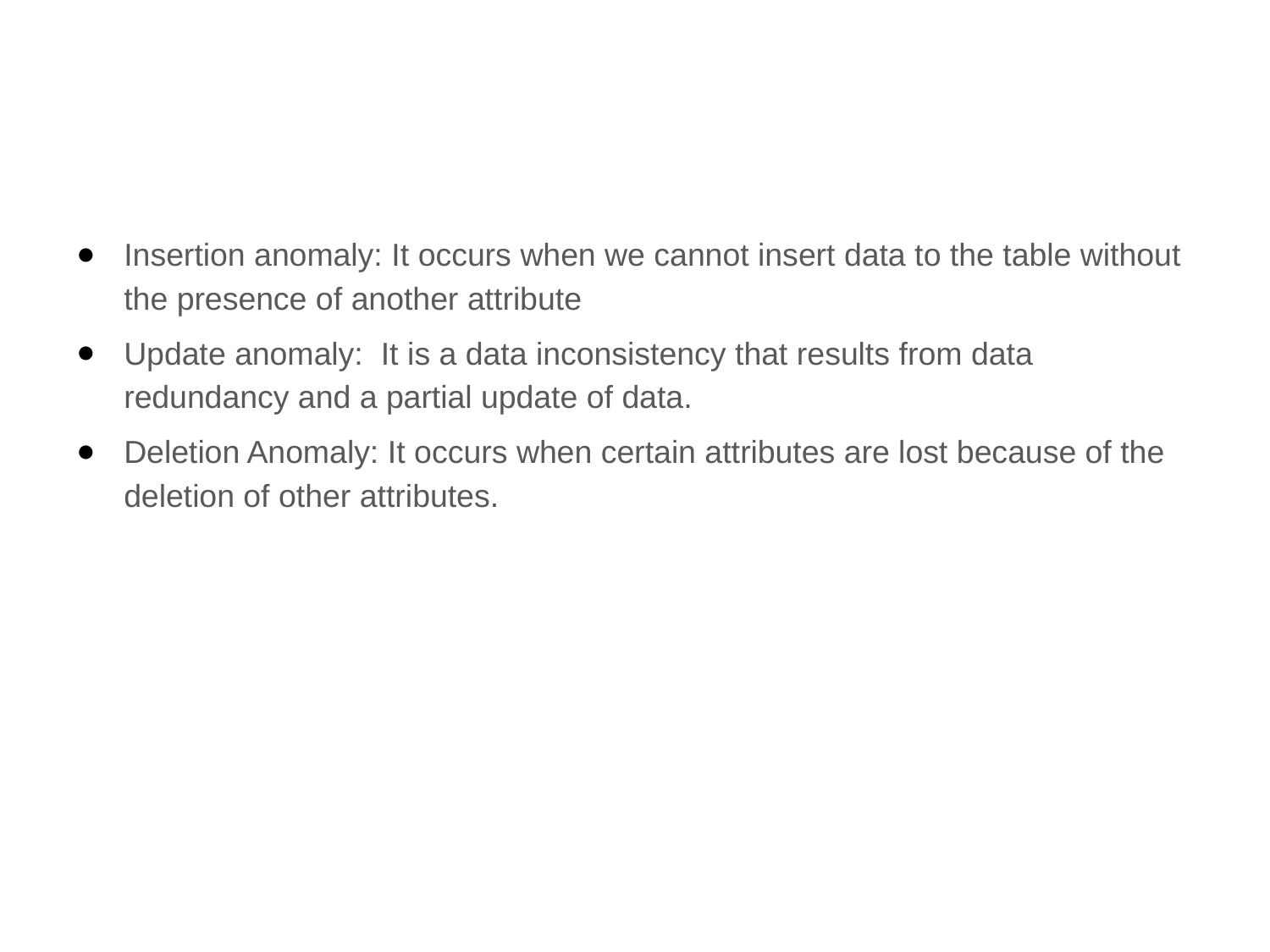

#
Insertion anomaly: It occurs when we cannot insert data to the table without the presence of another attribute
Update anomaly:  It is a data inconsistency that results from data redundancy and a partial update of data.
Deletion Anomaly: It occurs when certain attributes are lost because of the deletion of other attributes.